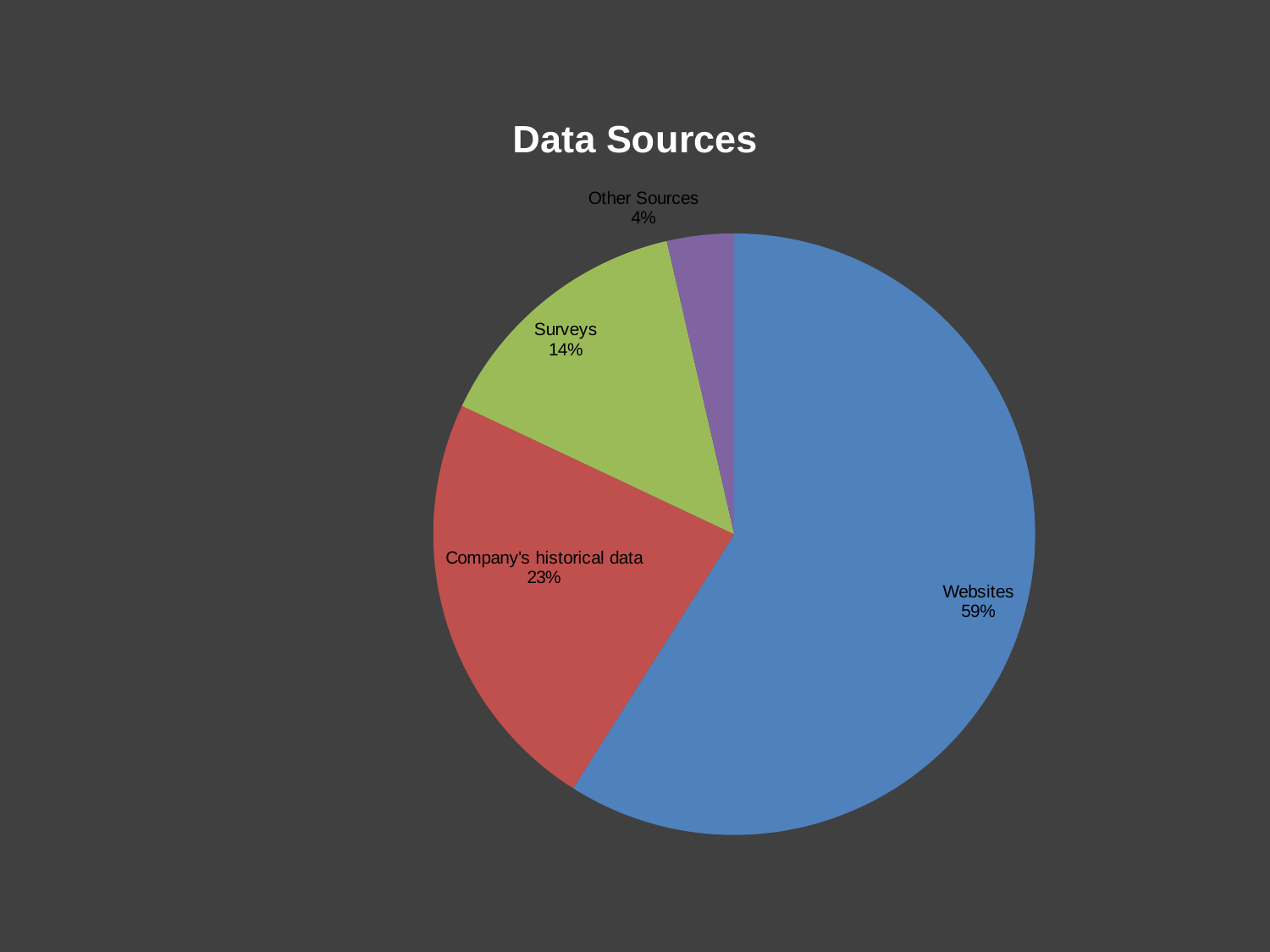

### Chart: Data Sources

| Category | Data Source |
|---|---|
| Websites | 8.2 |
| Company's historical data | 3.2 |
| Surveys | 2.0 |
| Other Sources | 0.5 |